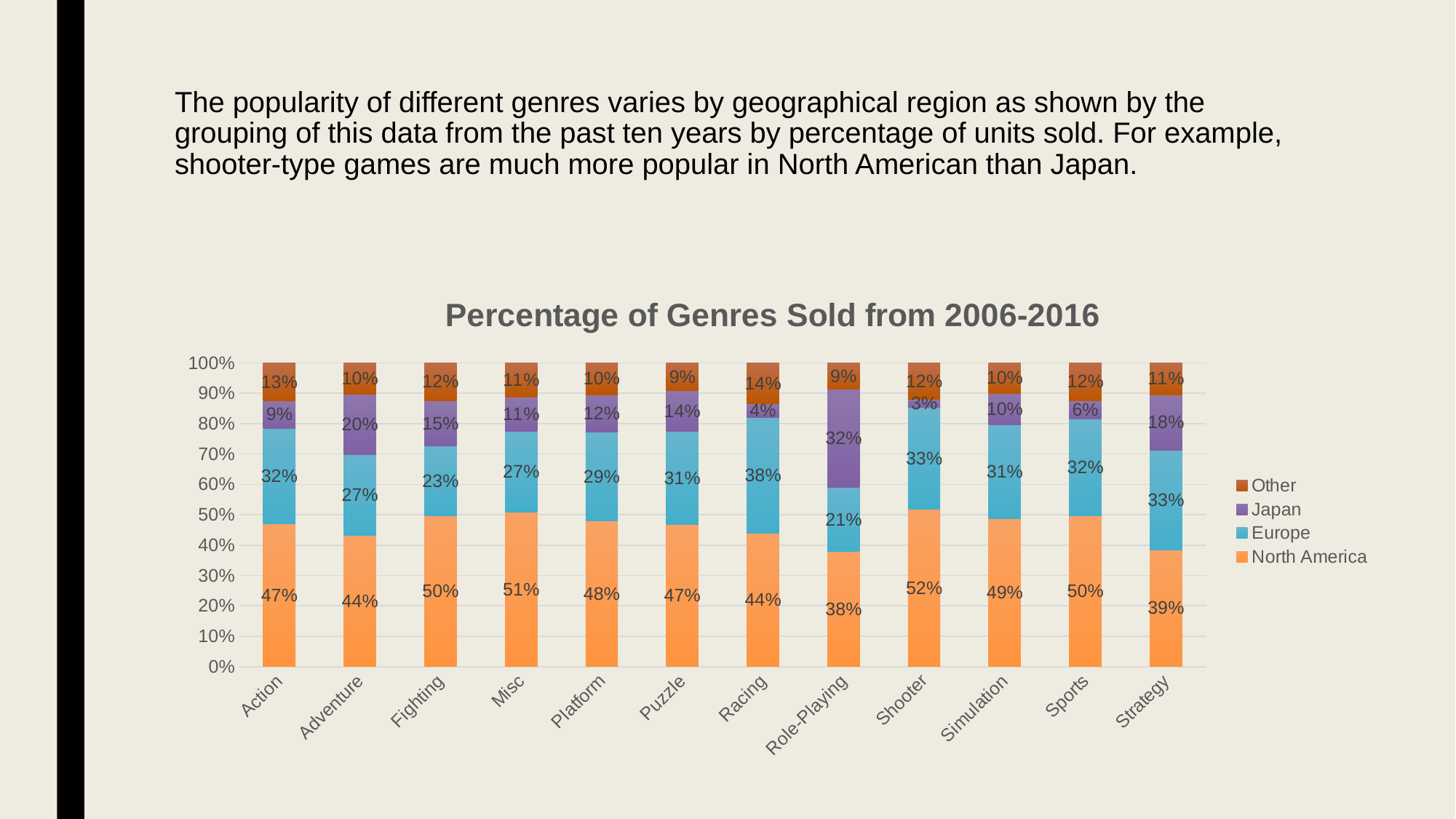

# The popularity of different genres varies by geographical region as shown by the grouping of this data from the past ten years by percentage of units sold. For example, shooter-type games are much more popular in North American than Japan.

### Chart: Percentage of Genres Sold from 2006-2016

| Category | North America | Europe | Japan | Other |
|---|---|---|---|---|
| Action | 0.47138962149833435 | 0.31729809679948806 | 0.08961793427899545 | 0.12584646090241813 |
| Adventure | 0.4362024069251859 | 0.27053276092617223 | 0.20254768104722162 | 0.10303328876064372 |
| Fighting | 0.49818200980133787 | 0.22985719555251077 | 0.15007640828371147 | 0.12478263160668215 |
| Misc | 0.5126771597464534 | 0.26705718965885494 | 0.11427248771454966 | 0.11290150274196856 |
| Platform | 0.4795489093930076 | 0.29267861561848235 | 0.12422667656520653 | 0.10421748506381054 |
| Puzzle | 0.4708822251195132 | 0.3095393307257714 | 0.13504997827031698 | 0.09202520643198558 |
| Racing | 0.4403578528827035 | 0.38111332007952287 | 0.043638170974154906 | 0.1352551358515566 |
| Role-Playing | 0.3806768537755094 | 0.2134050443663485 | 0.32471894841077403 | 0.08745121643399414 |
| Shooter | 0.5180798449280954 | 0.3346588560596359 | 0.026866777839540622 | 0.12042302703781453 |
| Simulation | 0.4894488188976374 | 0.31235095613048425 | 0.10443194600674911 | 0.10065241844769501 |
| Sports | 0.4987642178003078 | 0.3171672845577677 | 0.06153690953569932 | 0.12408262086706692 |
| Strategy | 0.3880010834236187 | 0.3312567713976167 | 0.1832340195016252 | 0.10549837486457167 |